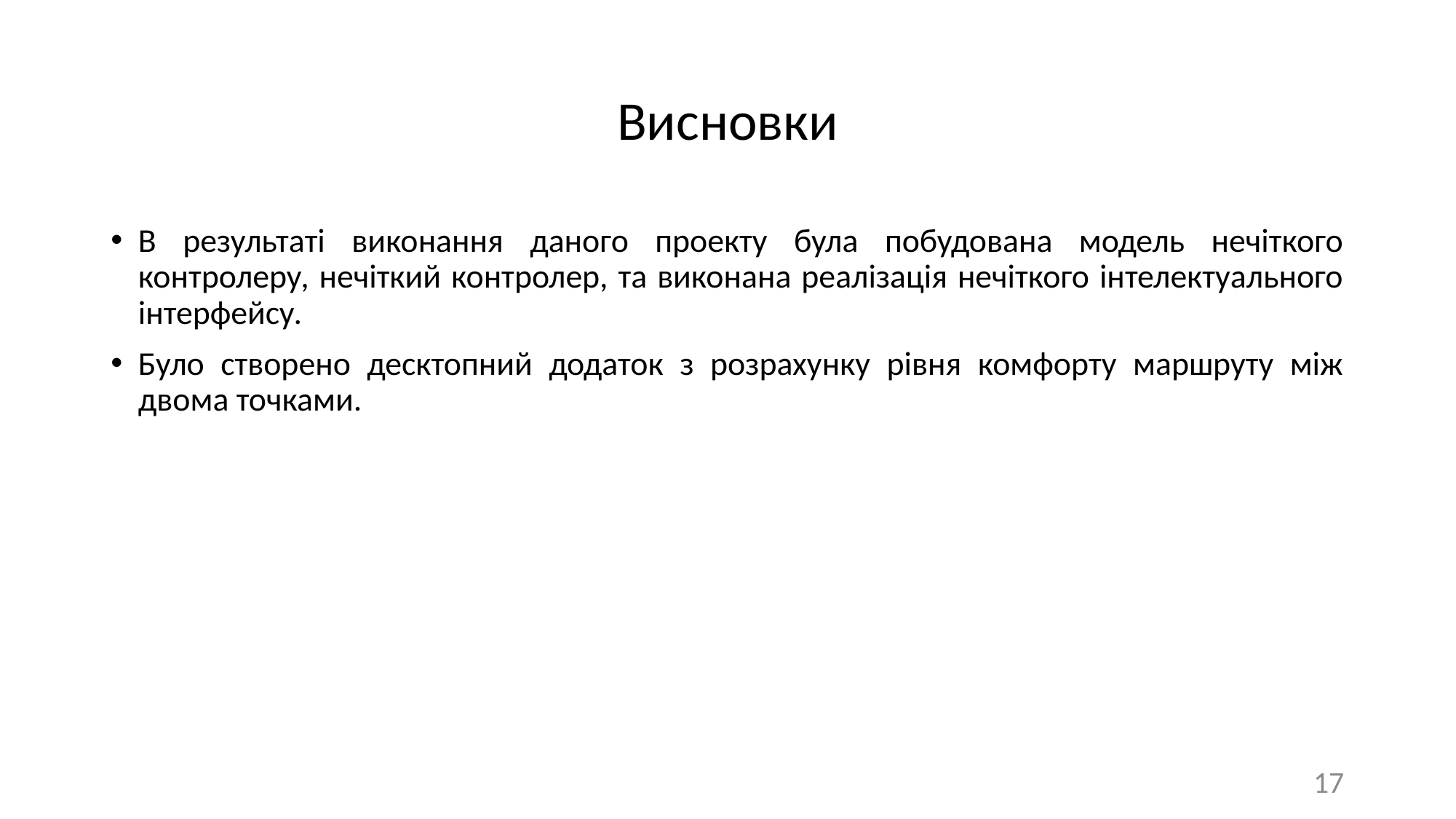

# Висновки
В результаті виконання даного проекту була побудована модель нечіткого контролеру, нечіткий контролер, та виконана реалізація нечіткого інтелектуального інтерфейсу.
Було створено десктопний додаток з розрахунку рівня комфорту маршруту між двома точками.
17